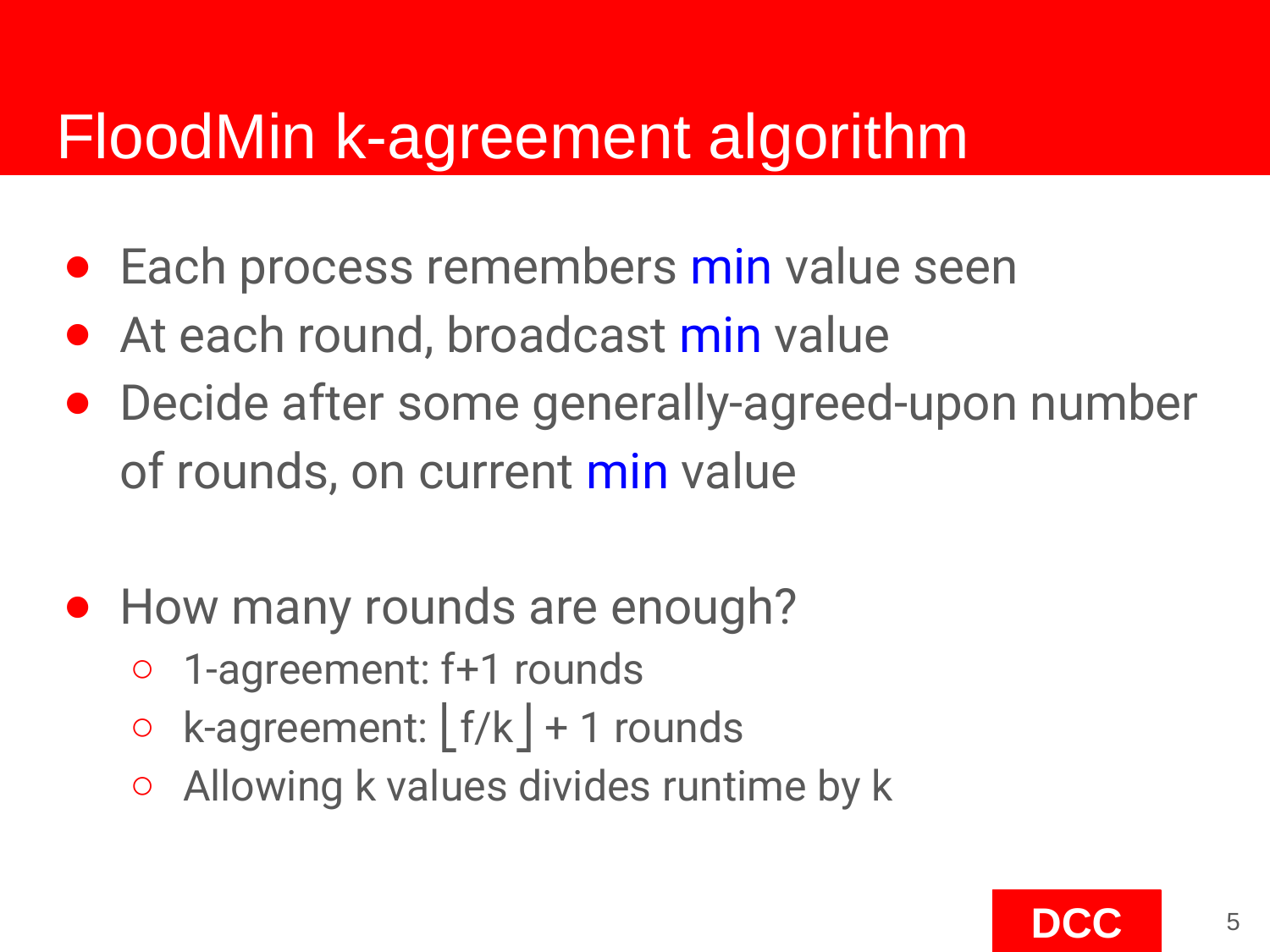

# FloodMin k-agreement algorithm
Each process remembers min value seen
At each round, broadcast min value
Decide after some generally-agreed-upon number of rounds, on current min value

How many rounds are enough?
1-agreement: f+1 rounds
k-agreement: ⎣f/k⎦ + 1 rounds
Allowing k values divides runtime by k
5